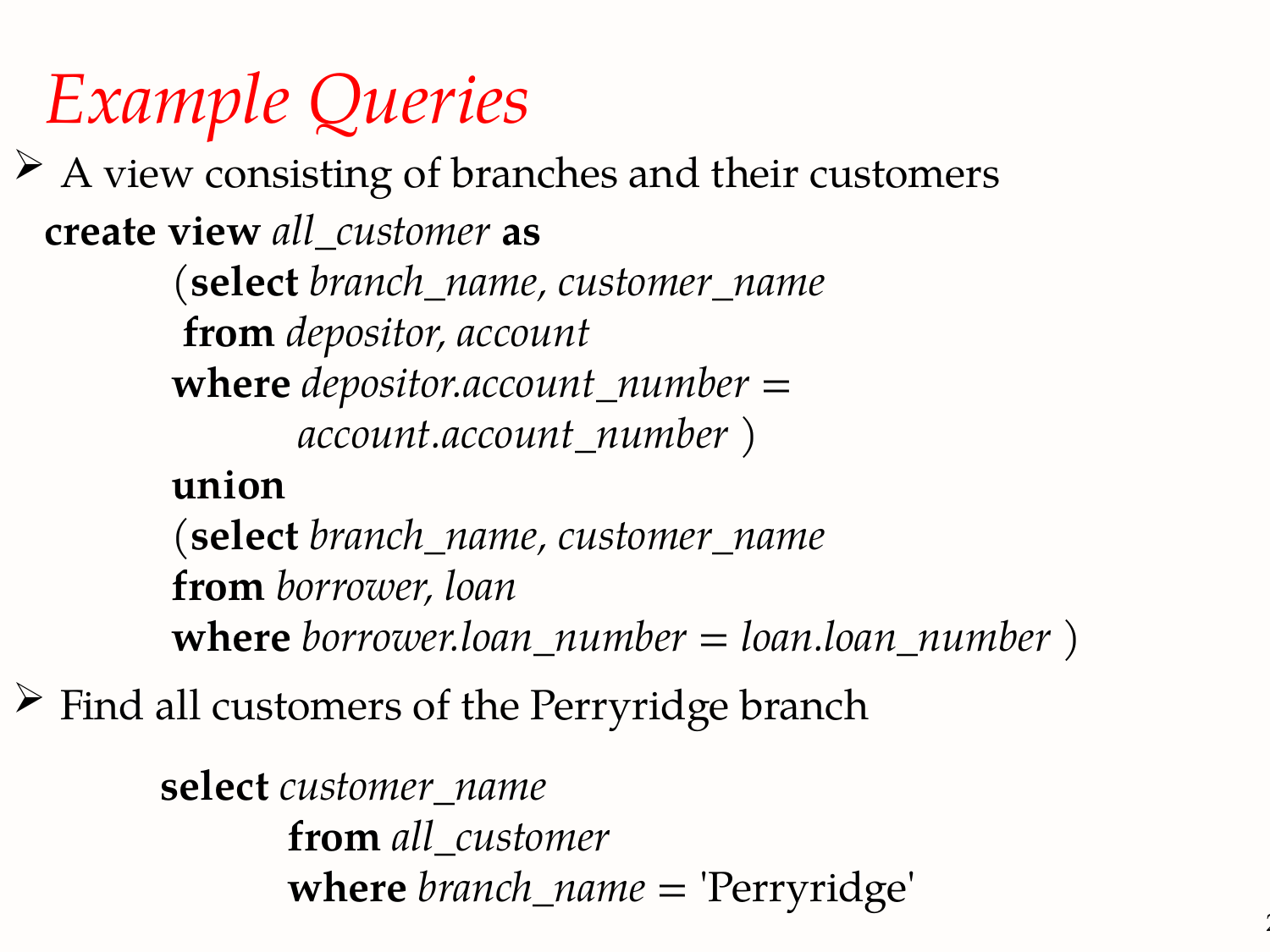

# Example Queries
A view consisting of branches and their customers

Find all customers of the Perryridge branch

create view all_customer as
 	(select branch_name, customer_name
  	 from depositor, account
   	where depositor.account_number =
		account.account_number )
    	union
  	(select branch_name, customer_name
   	from borrower, loan
   	where borrower.loan_number = loan.loan_number )
select customer_name
	from all_customer
	where branch_name = 'Perryridge'